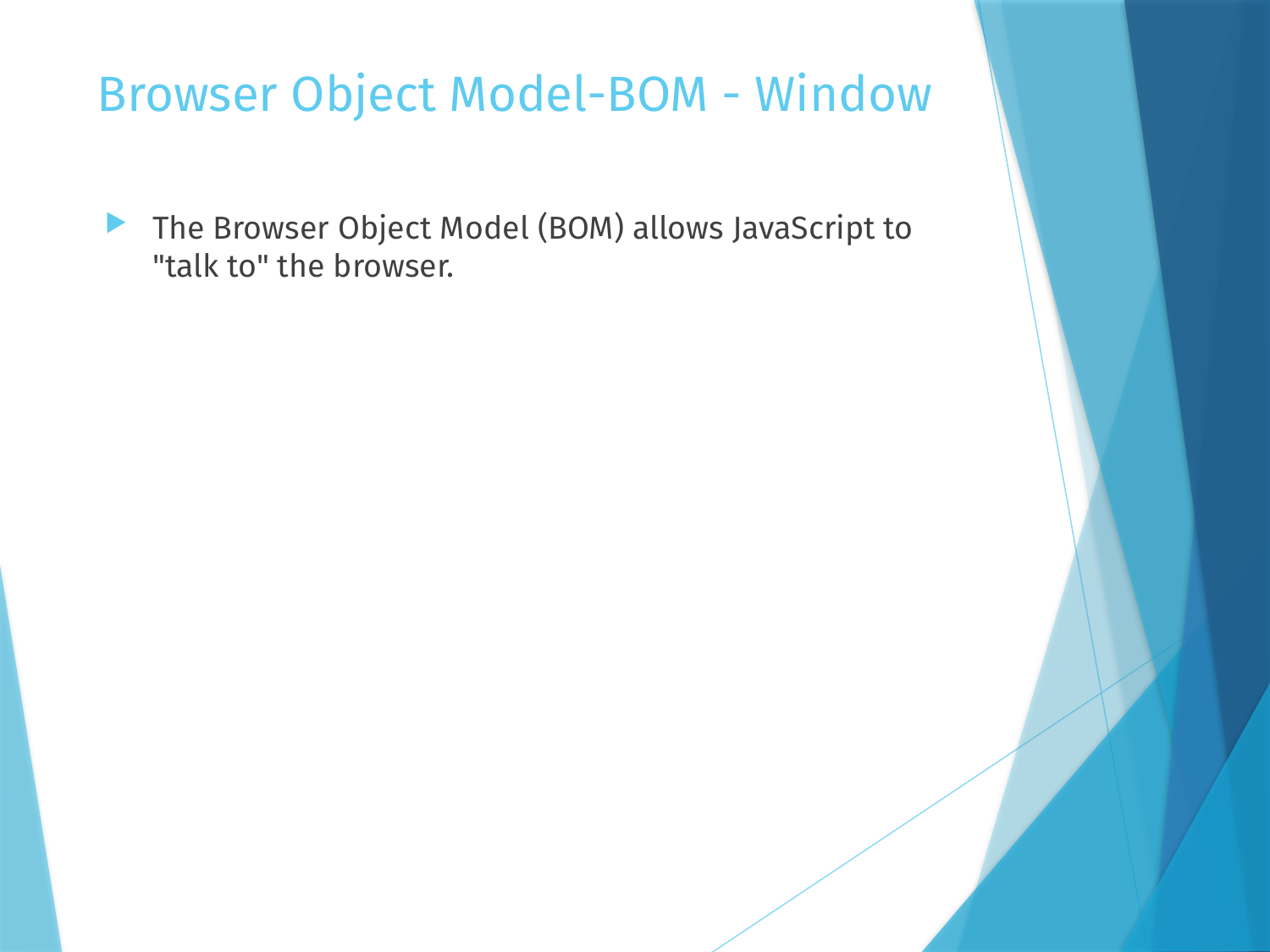

# Browser Object Model-BOM - Window
The Browser Object Model (BOM) allows JavaScript to "talk to" the browser.